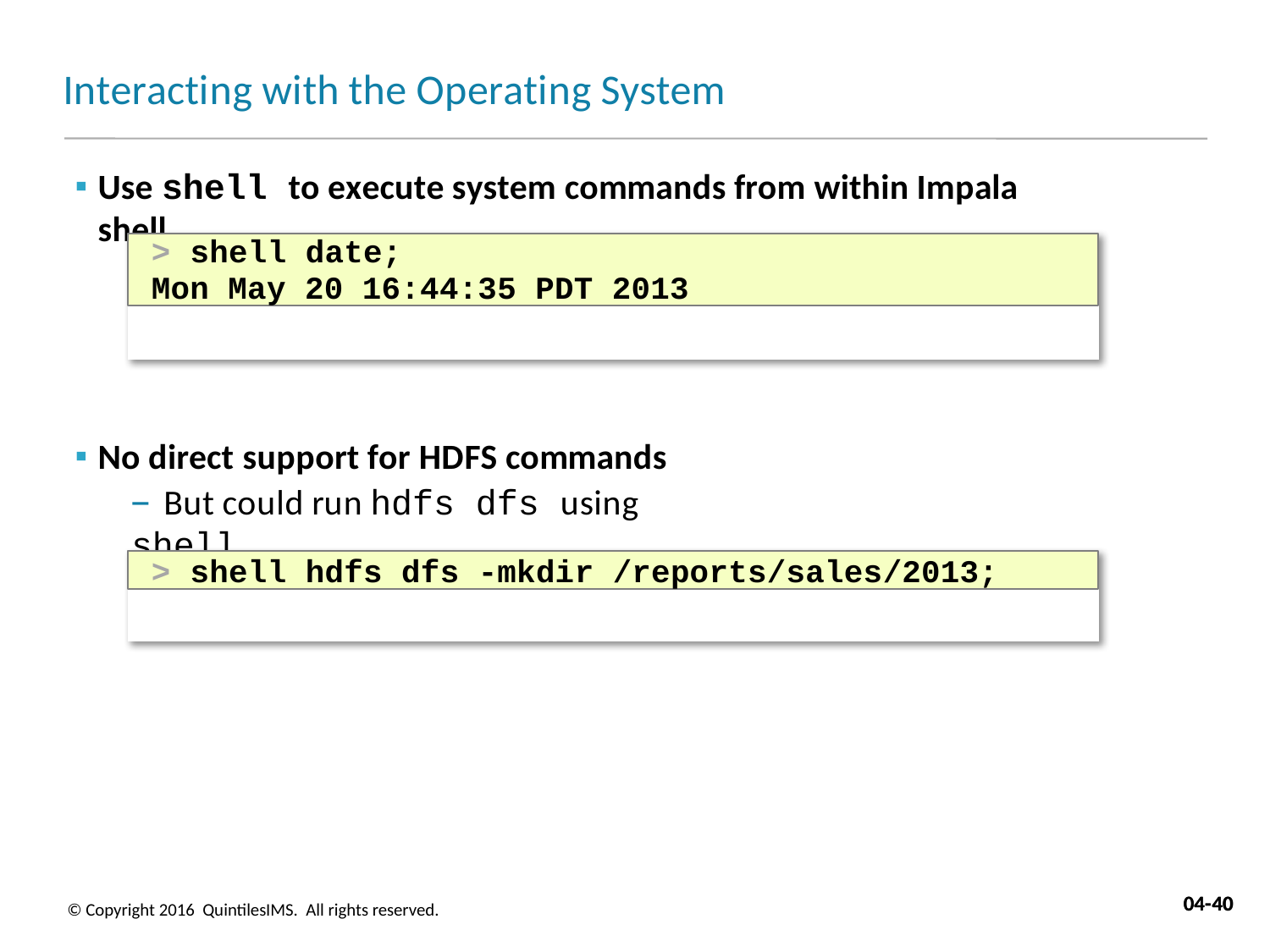

# Interacting with the Operating System
Use shell to execute system commands from within Impala shell

> shell date;
Mon May 20 16:44:35 PDT 2013

No direct support for HDFS commands
– But could run hdfs dfs using shell

> shell hdfs dfs -mkdir /reports/sales/2013;

04-40
04-40
© Copyright 2016  QuintilesIMS.  All rights reserved.